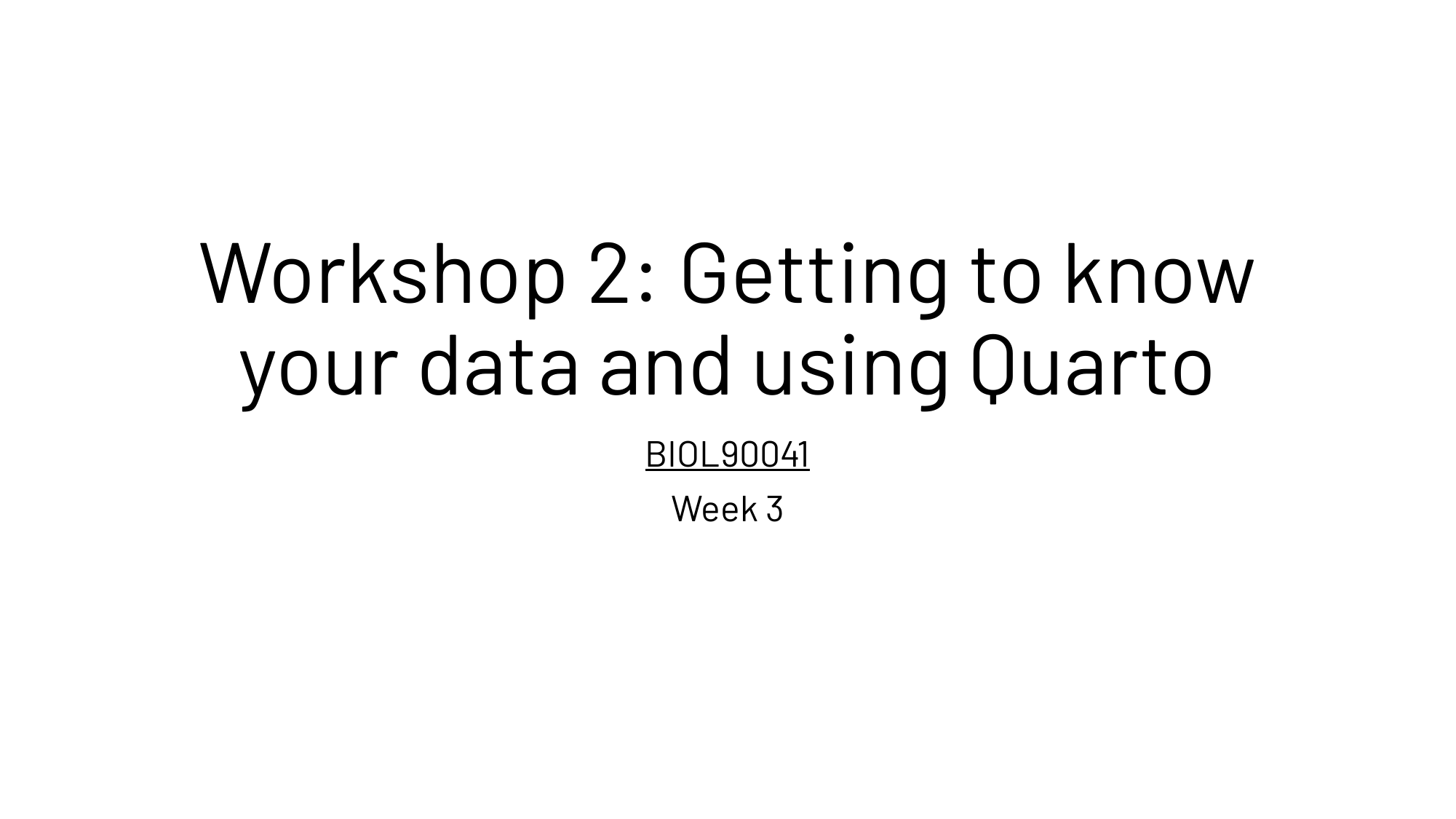

# Workshop 2: Getting to know your data and using Quarto
BIOL90041
Week 3